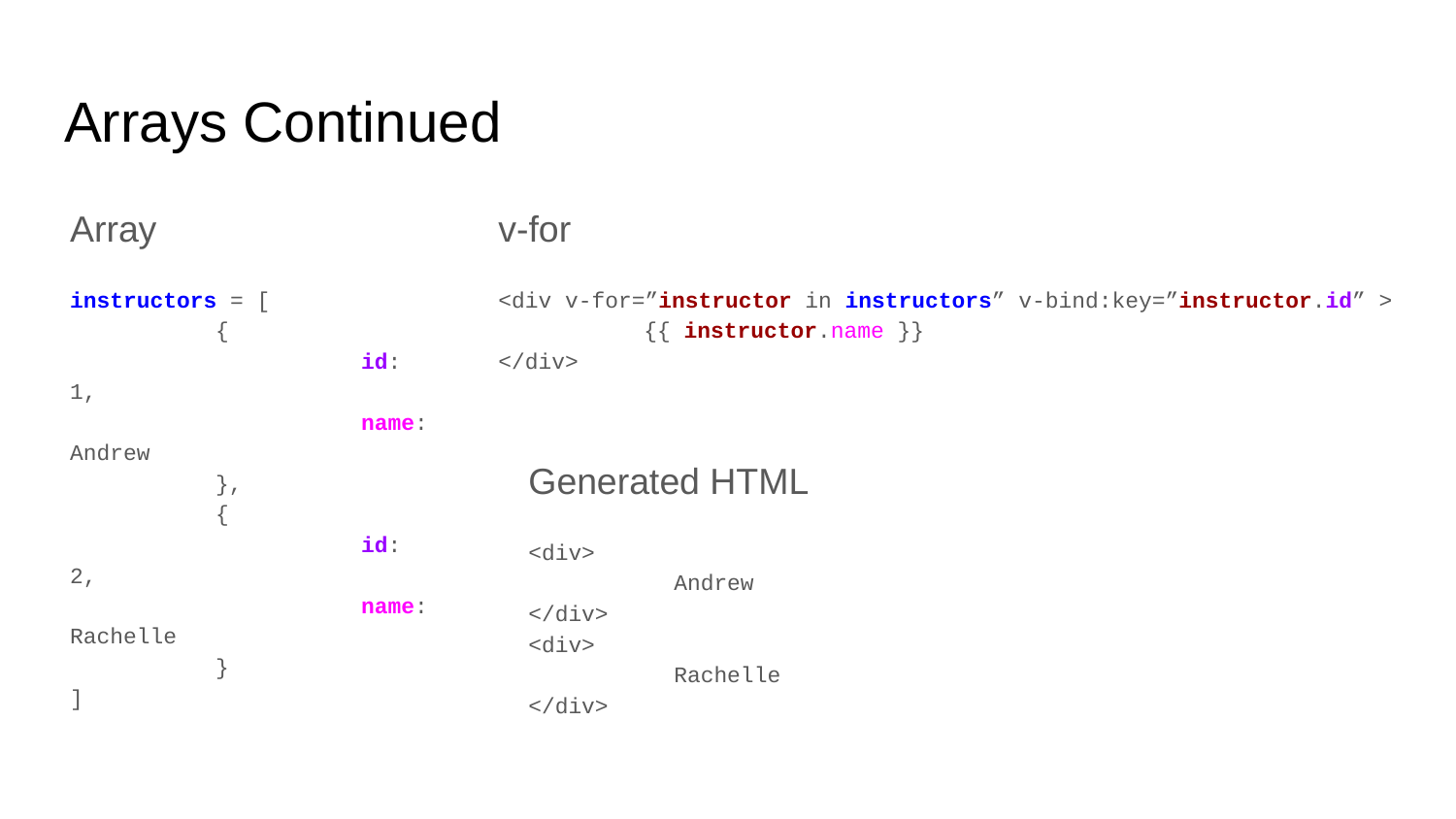

# Arrays Continued
v-for
<div v-for=”instructor in instructors” v-bind:key=”instructor.id” >
	{{ instructor.name }}
</div>
Array
instructors = [
	{
		id: 1,
		name: Andrew
	},
	{
		id: 2,
		name: Rachelle
	}
]
Generated HTML
<div>
	Andrew
</div>
<div>
	Rachelle
</div>